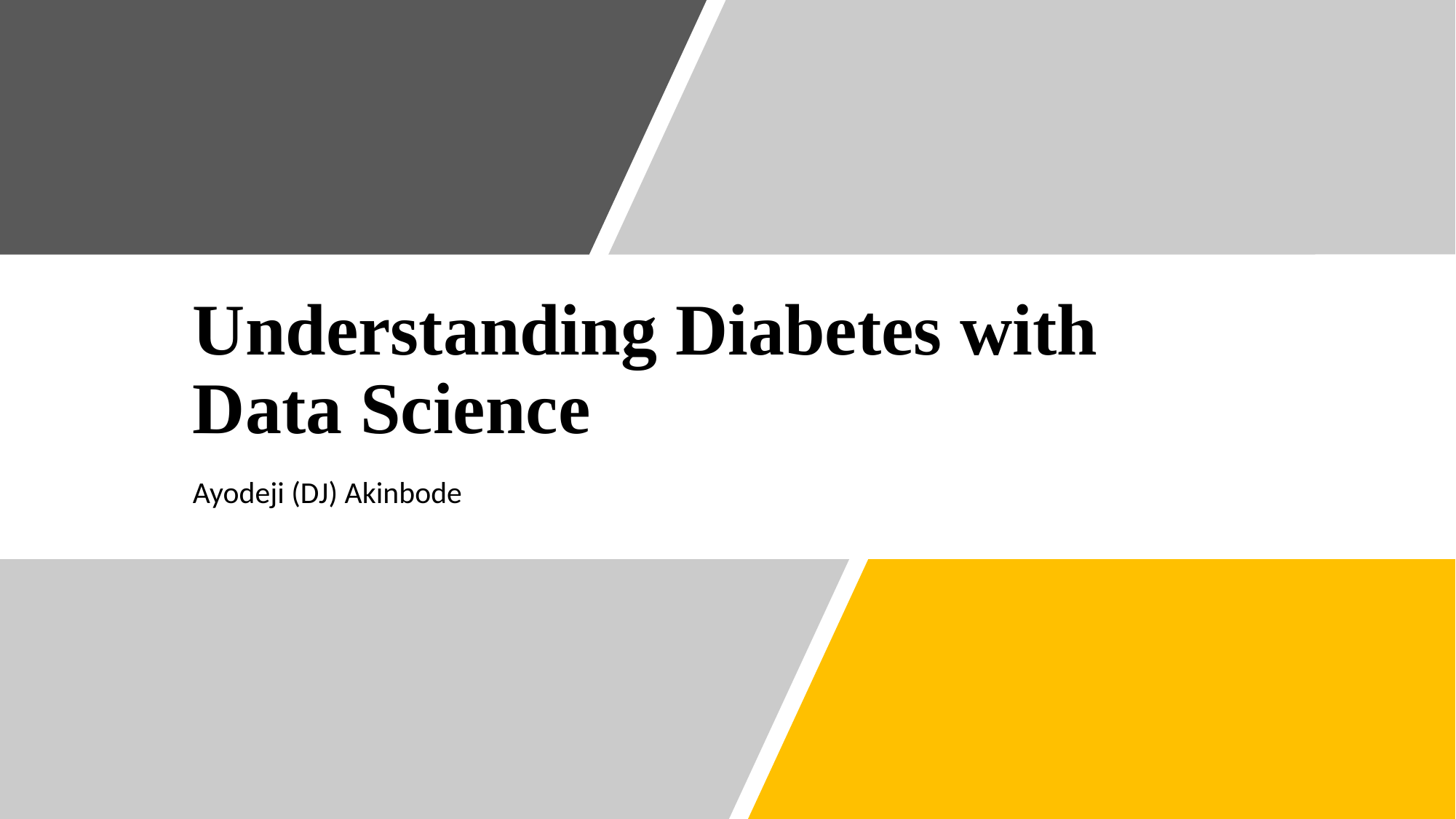

# Understanding Diabetes with Data Science
Ayodeji (DJ) Akinbode